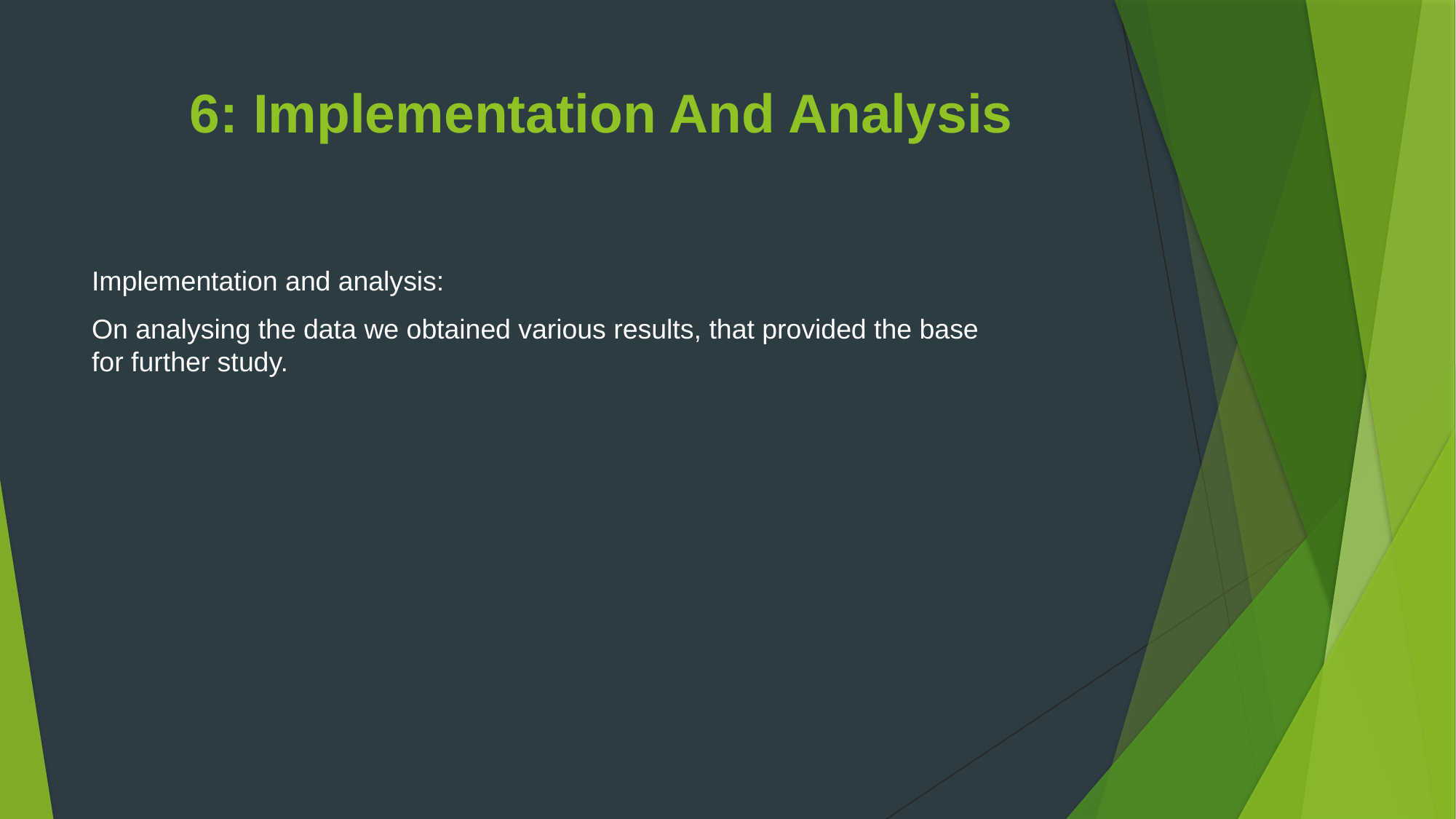

# 6: Implementation And Analysis
Implementation and analysis:
On analysing the data we obtained various results, that provided the base for further study.